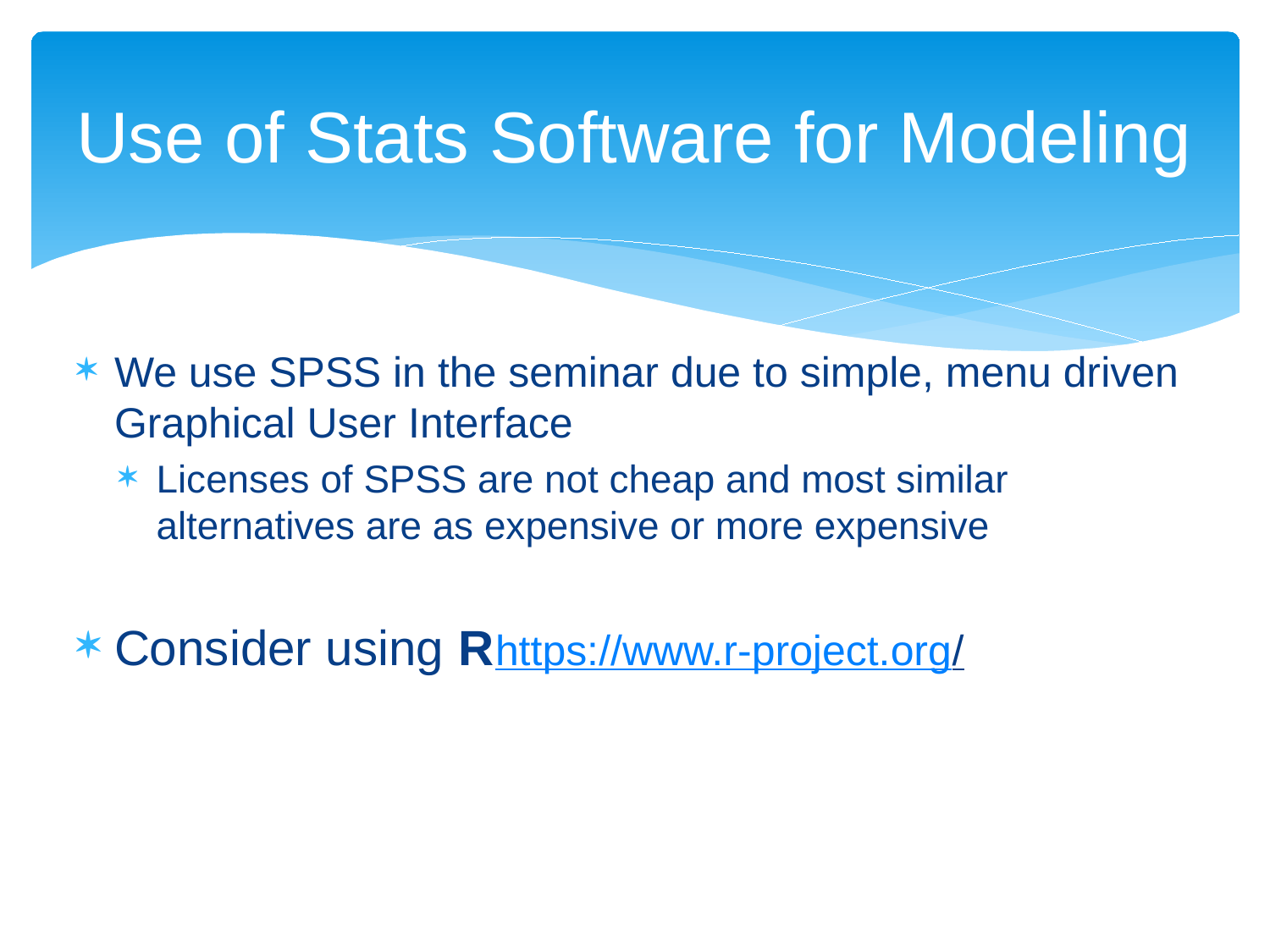

# Use of Stats Software for Modeling
We use SPSS in the seminar due to simple, menu driven Graphical User Interface
Licenses of SPSS are not cheap and most similar alternatives are as expensive or more expensive

Consider using R	https://www.r-project.org/